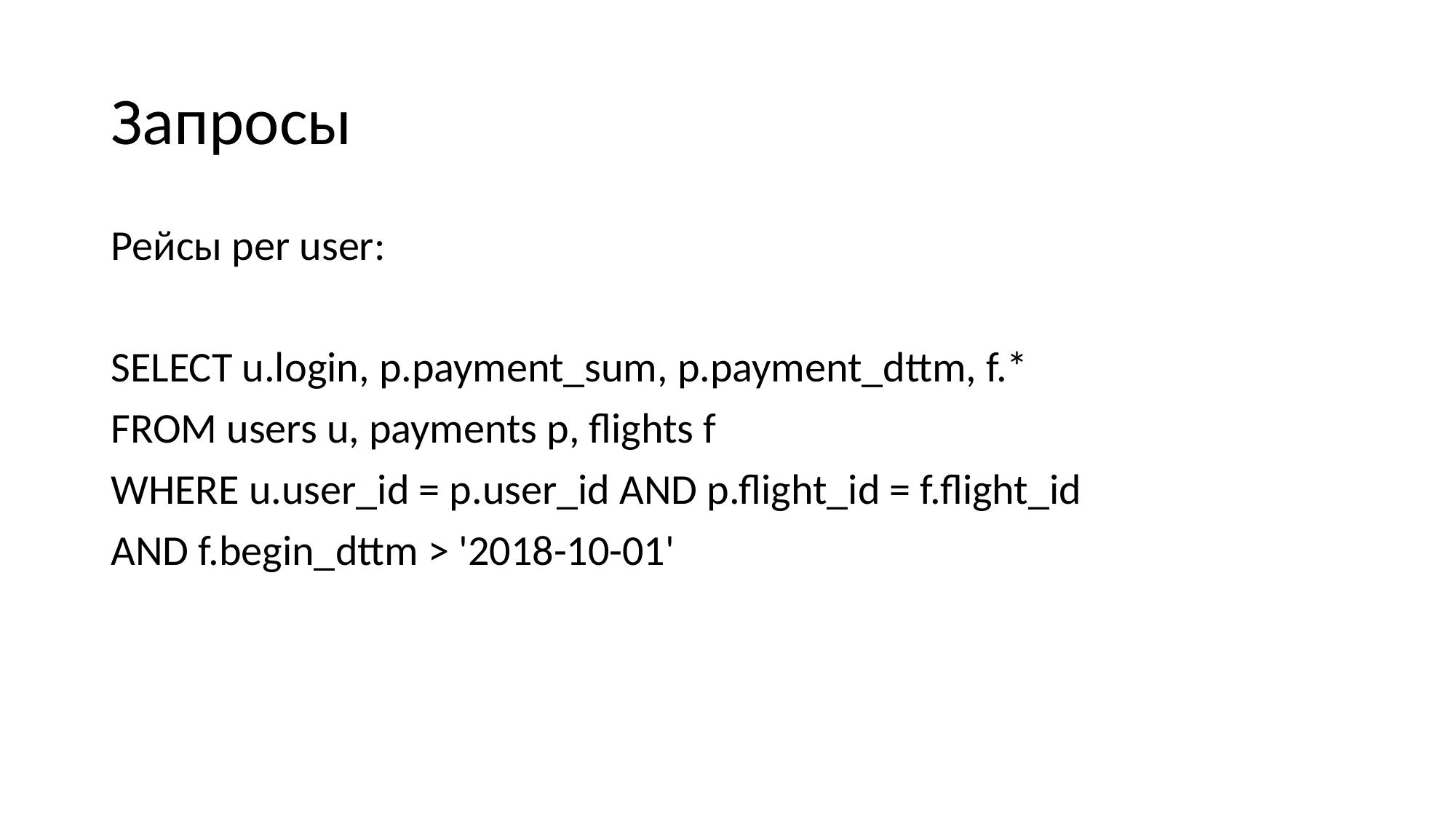

# Запросы
Рейсы per user:

SELECT u.login, p.payment_sum, p.payment_dttm, f.*
FROM users u, payments p, flights f
WHERE u.user_id = p.user_id AND p.flight_id = f.flight_id
AND f.begin_dttm > '2018-10-01'